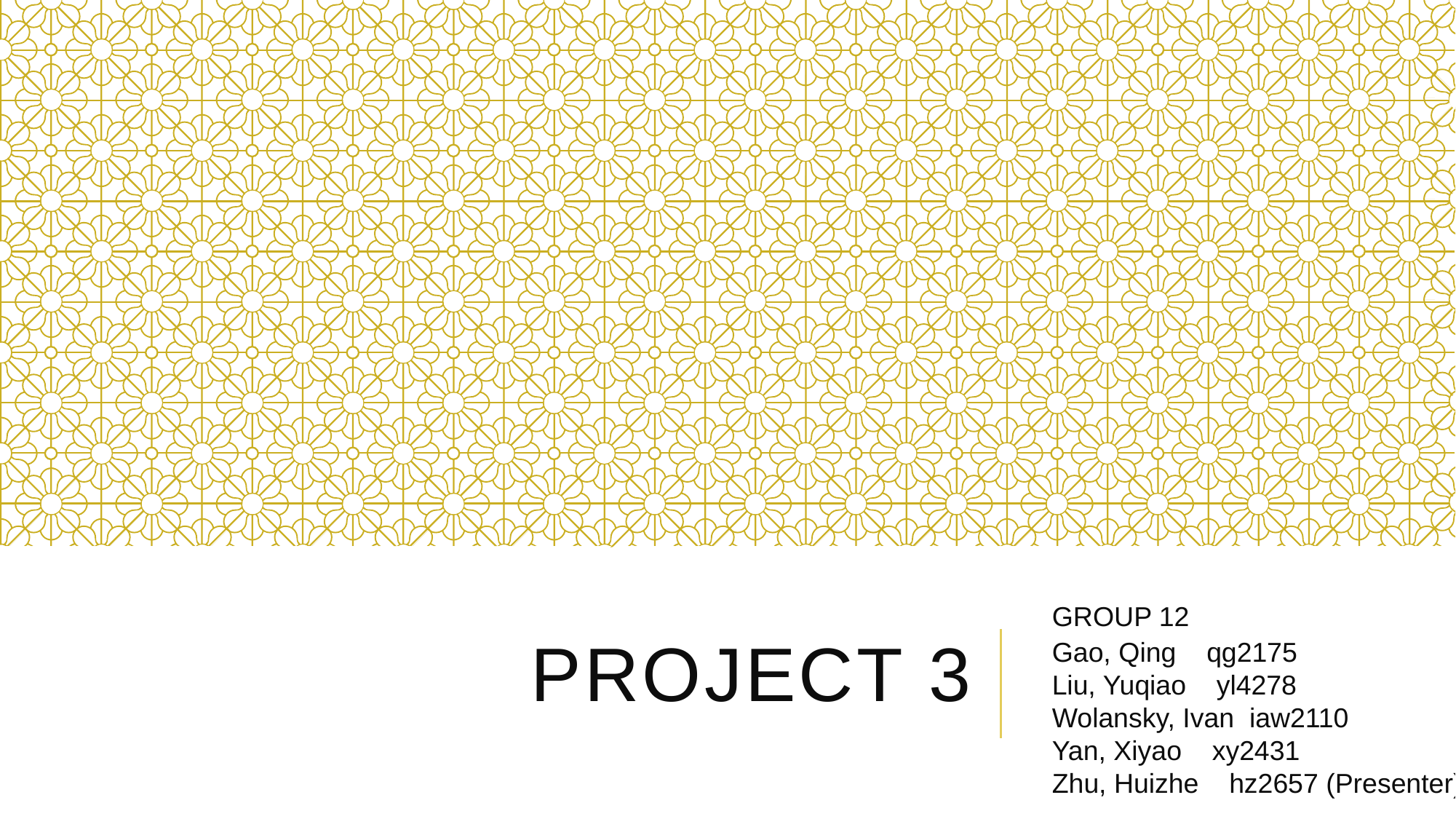

# Project 3
GROUP 12
Gao, Qing    qg2175
Liu, Yuqiao    yl4278
Wolansky, Ivan  iaw2110
Yan, Xiyao    xy2431
Zhu, Huizhe    hz2657 (Presenter)